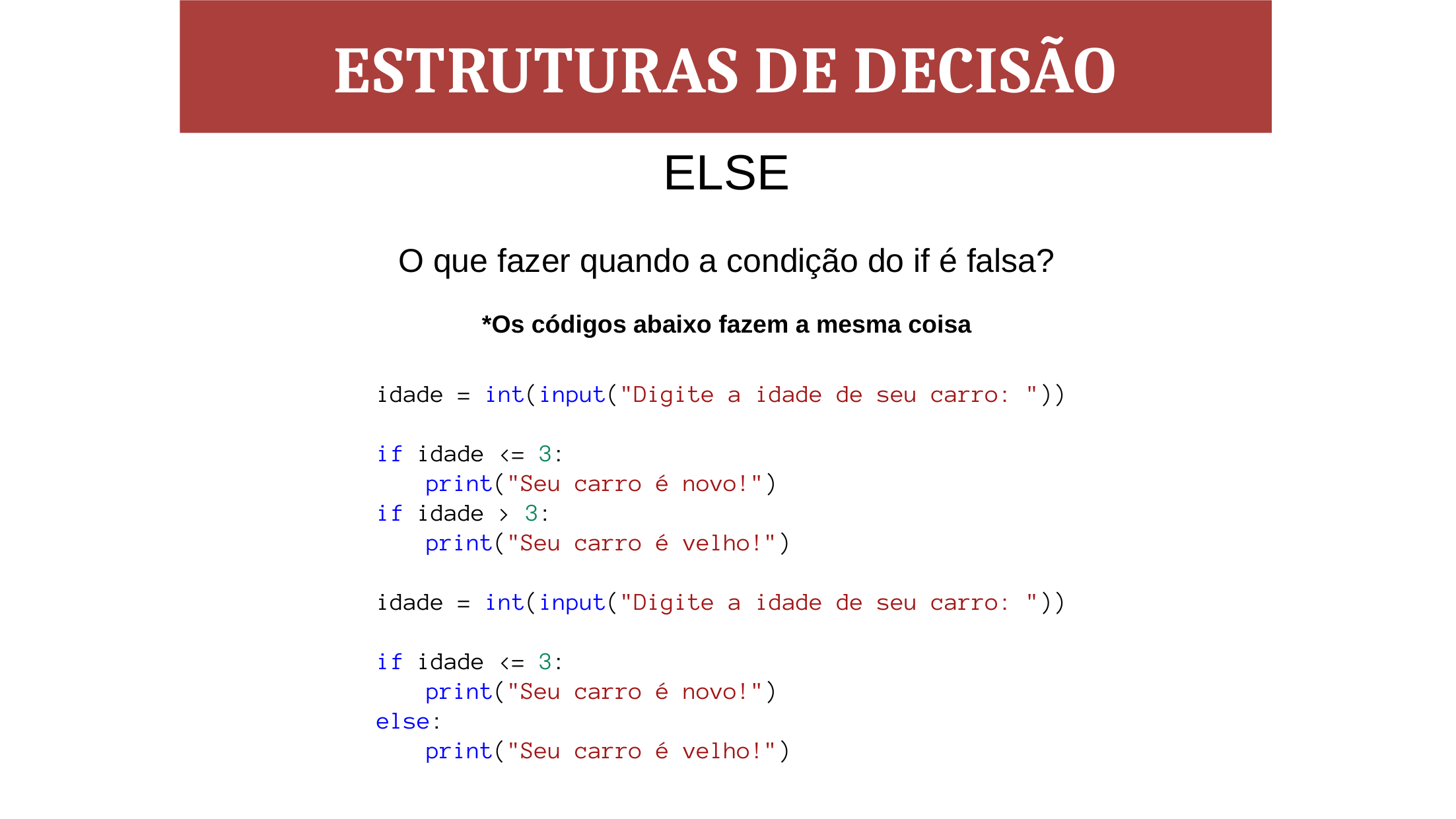

ESTRUTURAS DE DECISÃO

ELSE

O que fazer quando a condição do if é falsa?

*Os códigos abaixo fazem a mesma coisa

idade = int(input("Digite a idade de seu carro: "))
if idade <= 3:
print("Seu carro é novo!")
if idade > 3:
print("Seu carro é velho!")

idade = int(input("Digite a idade de seu carro: "))
if idade <= 3:
print("Seu carro é novo!")
else:
print("Seu carro é velho!")